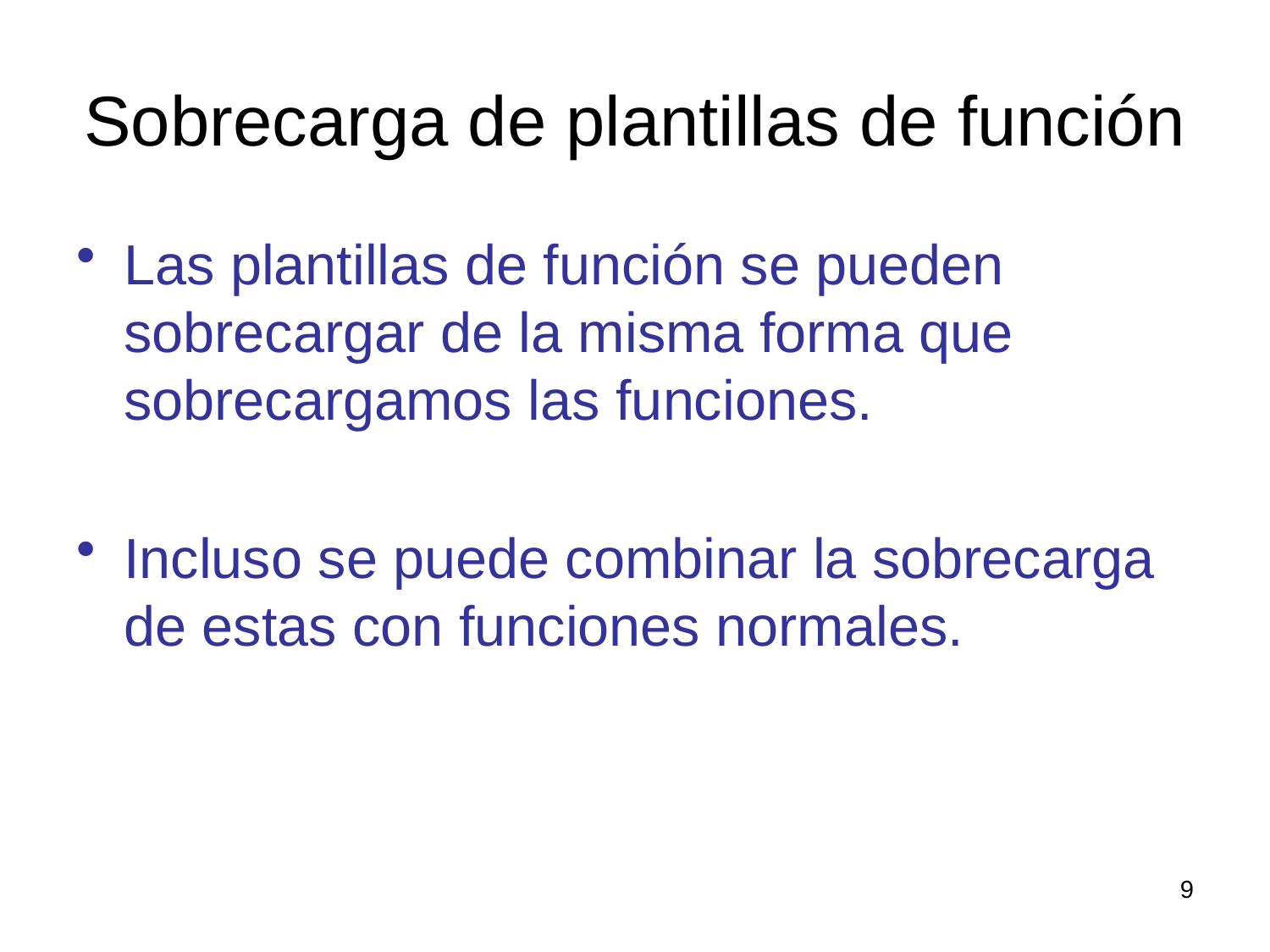

# Sobrecarga de plantillas de función
Las plantillas de función se pueden sobrecargar de la misma forma que sobrecargamos las funciones.

Incluso se puede combinar la sobrecarga de estas con funciones normales.

9